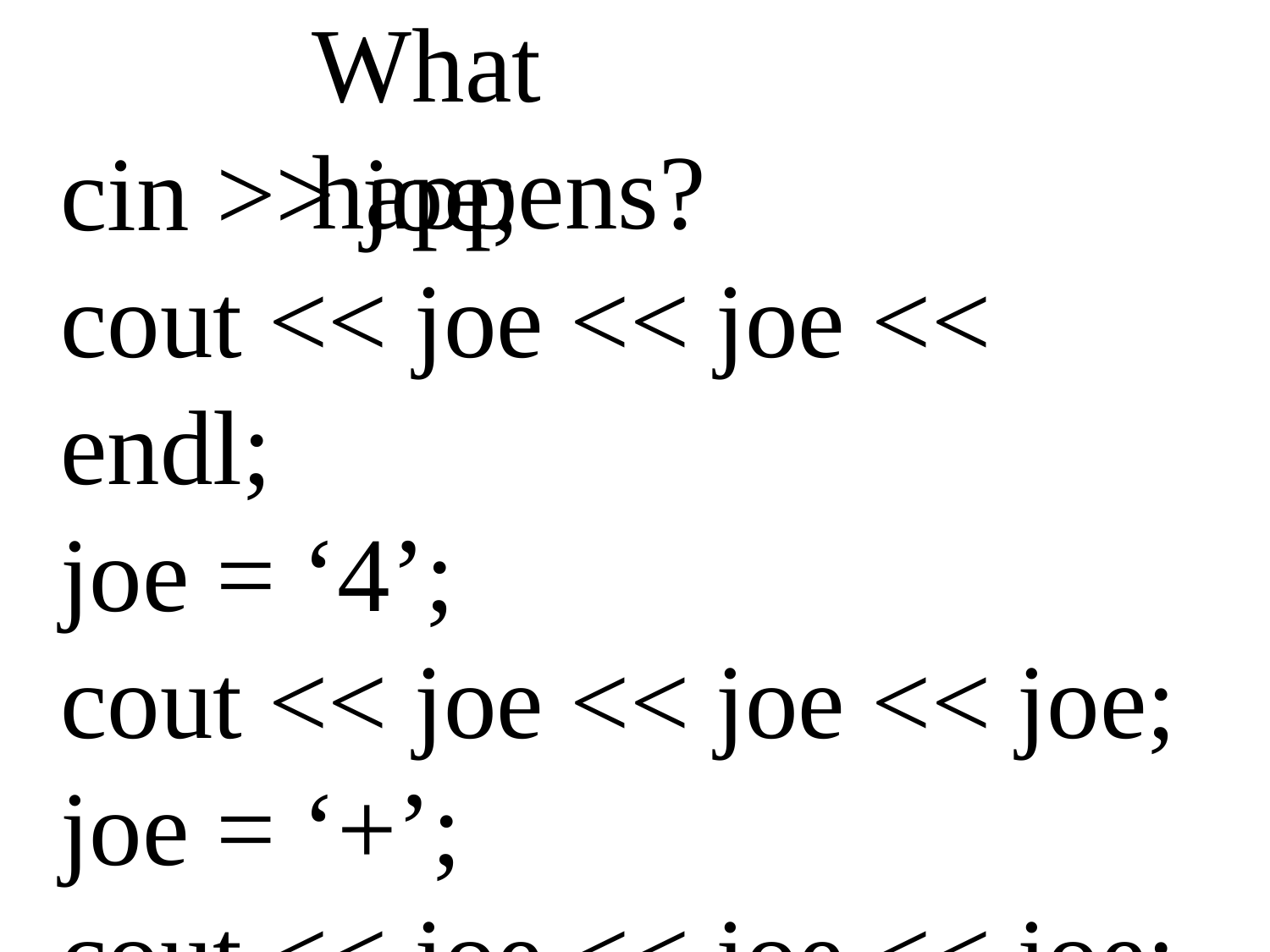

What happens?
cin >> joe;
cout << joe << joe << endl;
joe = ‘4’;
cout << joe << joe << joe;
joe = ‘+’;
cout << joe << joe << joe;